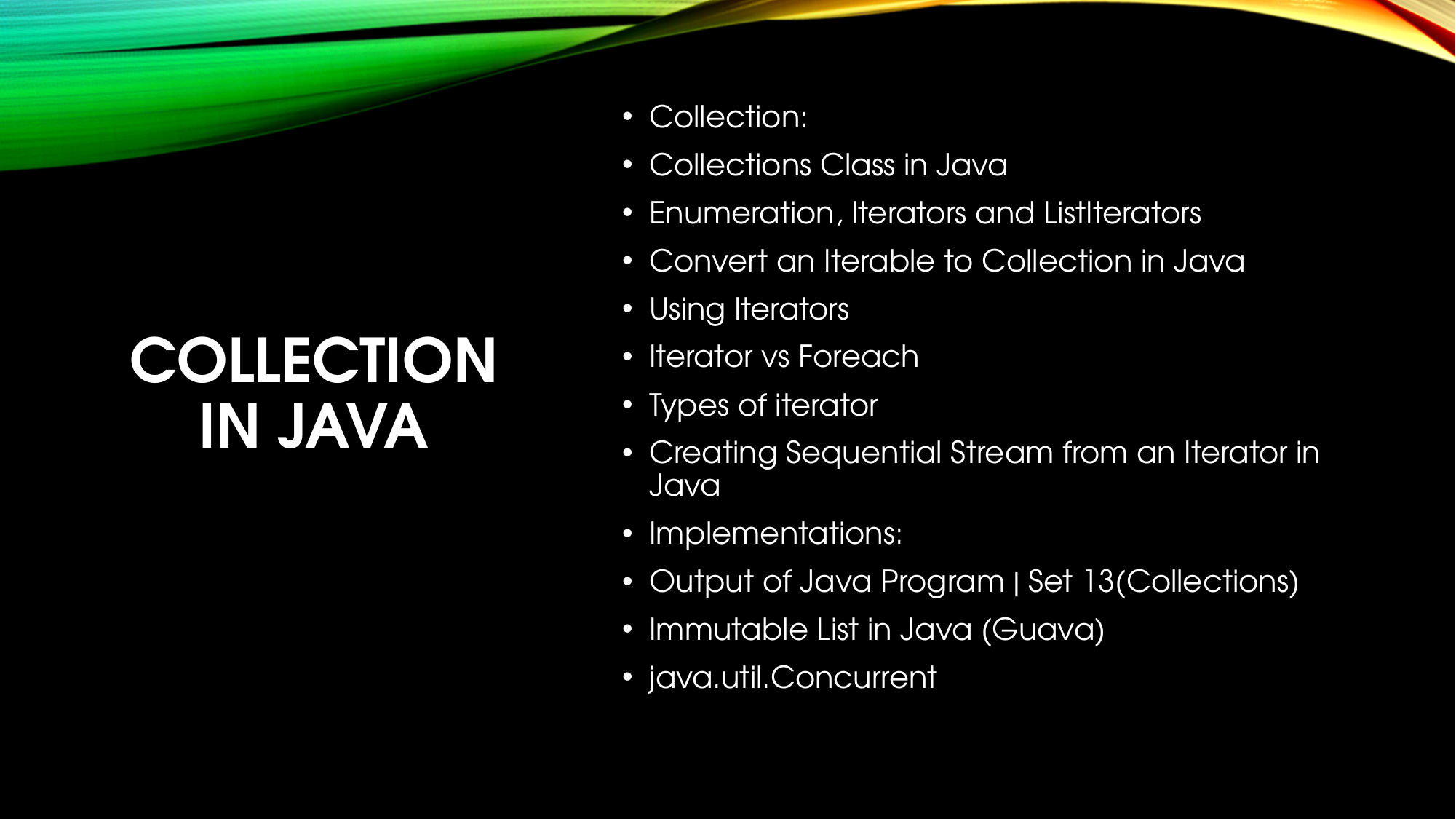

Collection:
Collections Class in Java
Enumeration, Iterators and ListIterators
Convert an Iterable to Collection in Java
Using Iterators
Iterator vs Foreach
Types of iterator
Creating Sequential Stream from an Iterator in Java
Implementations:
Output of Java Program | Set 13(Collections)
Immutable List in Java (Guava)
java.util.Concurrent

# Collection in Java